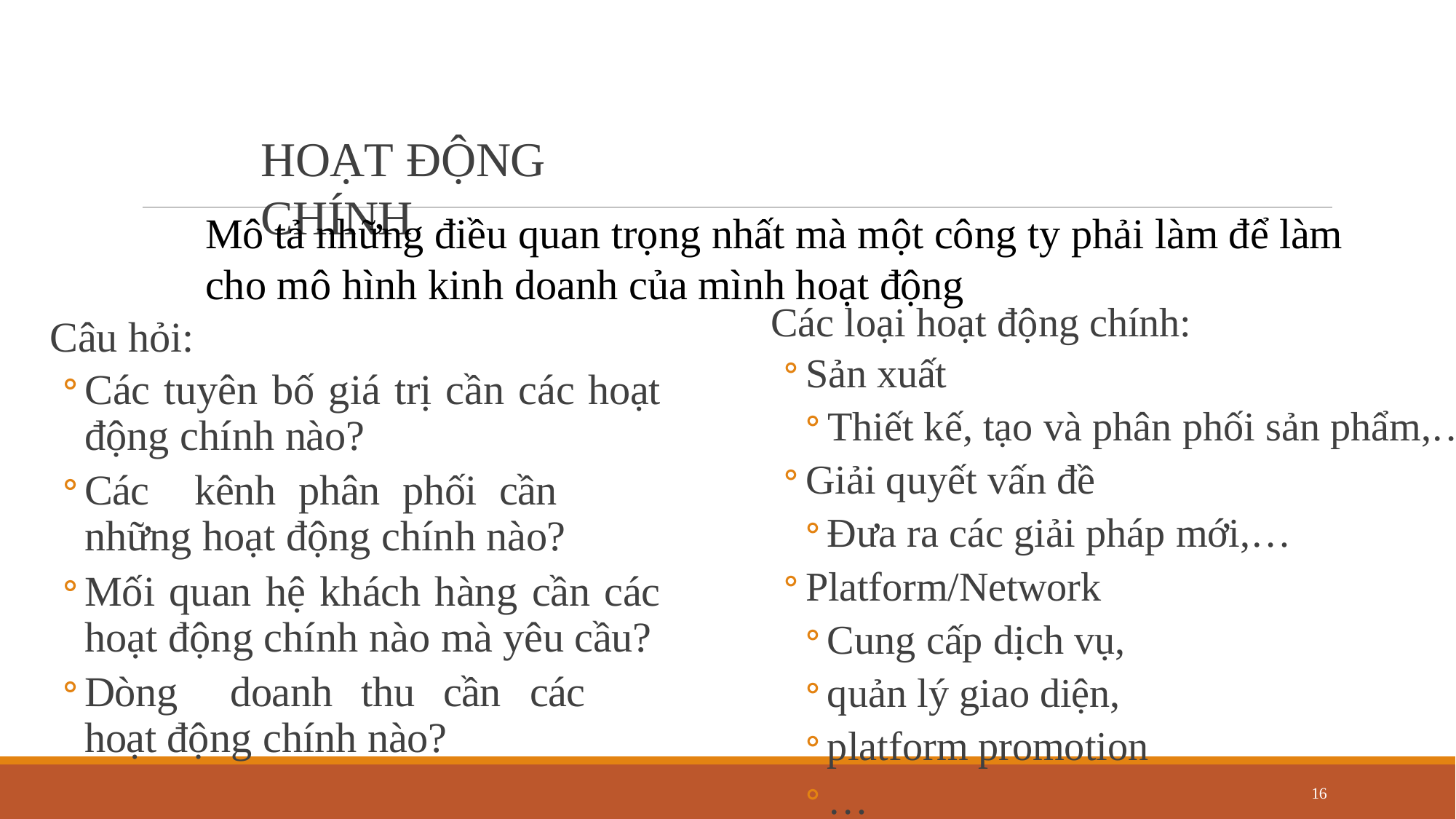

# HOẠT ĐỘNG CHÍNH
Mô tả những điều quan trọng nhất mà một công ty phải làm để làm cho mô hình kinh doanh của mình hoạt động
Các loại hoạt động chính:
Câu hỏi:
Sản xuất
Các tuyên bố giá trị cần các hoạt động chính nào?
Các	kênh	phân	phối	cần	những hoạt động chính nào?
Mối quan hệ khách hàng cần các hoạt động chính nào mà yêu cầu?
Dòng	doanh	thu	cần	các	hoạt động chính nào?
Thiết kế, tạo và phân phối sản phẩm,…
Giải quyết vấn đề
Đưa ra các giải pháp mới,…
Platform/Network
Cung cấp dịch vụ,
quản lý giao diện,
platform promotion
…
16